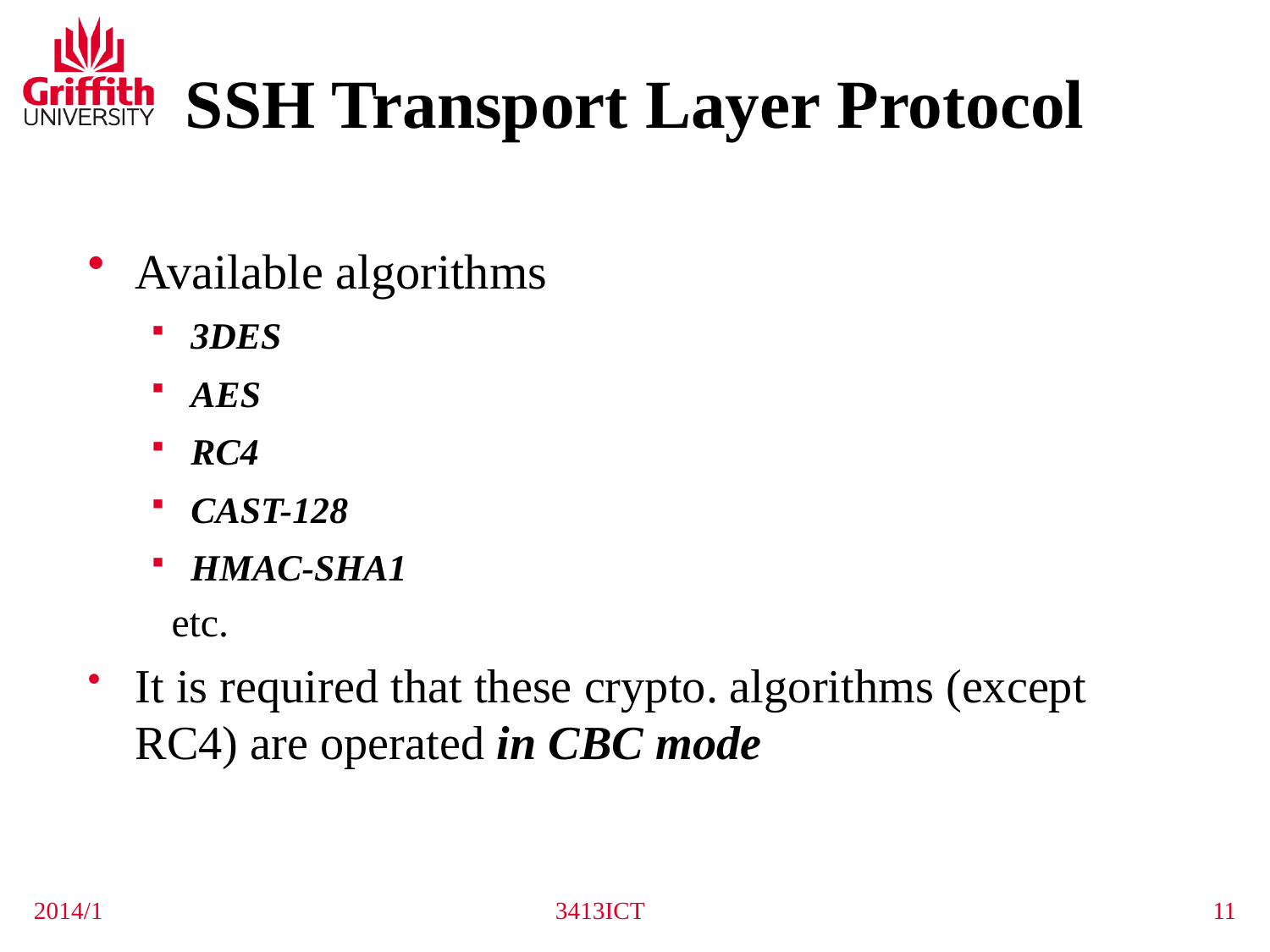

SSH Transport Layer Protocol

Available algorithms
3DES
AES
RC4
CAST-128
HMAC-SHA1
  etc.
It is required that these crypto. algorithms (except RC4) are operated in CBC mode
2014/1
3413ICT
11